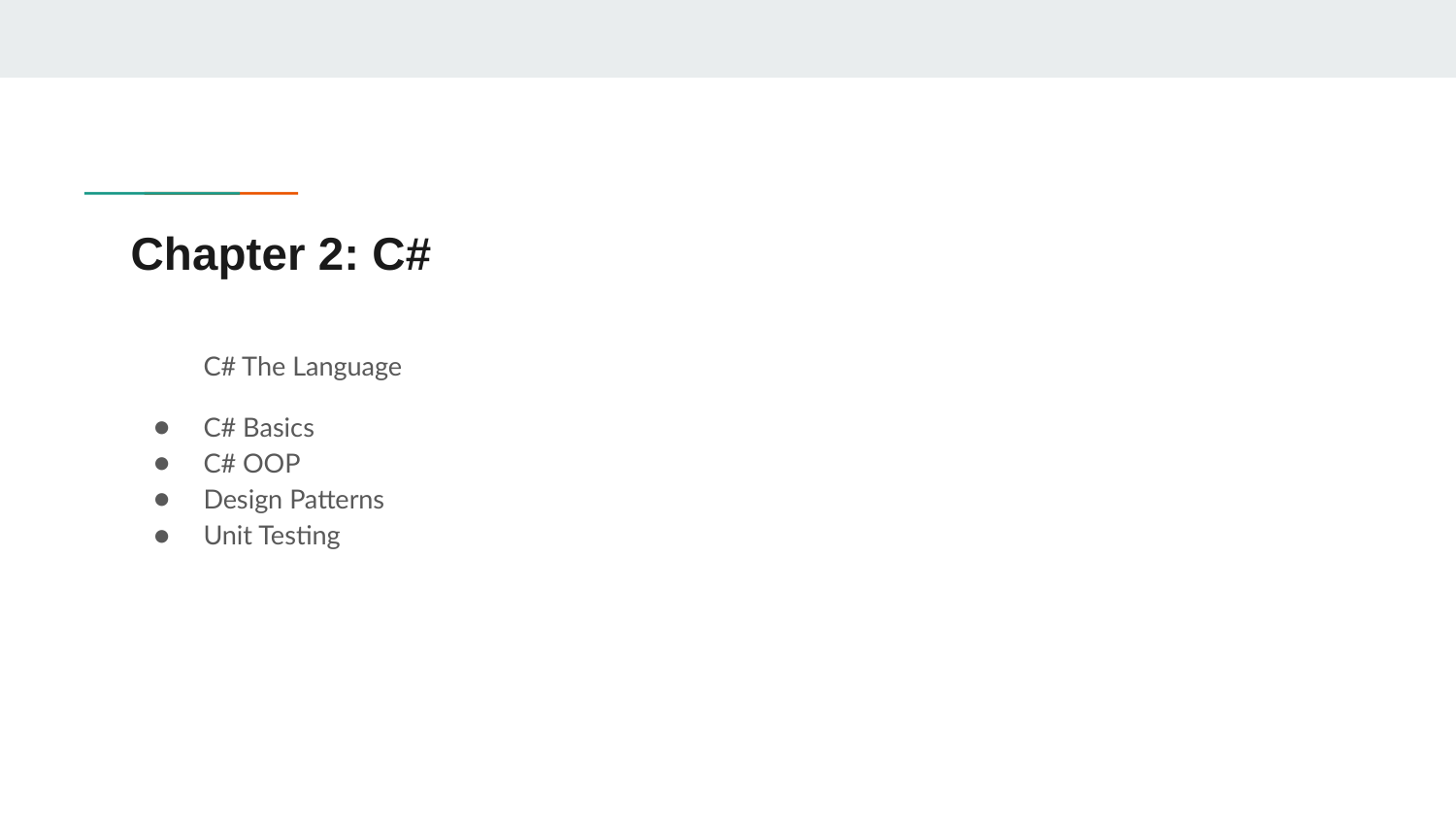

# Chapter 2: C#
C# The Language
C# Basics
C# OOP
Design Patterns
Unit Testing